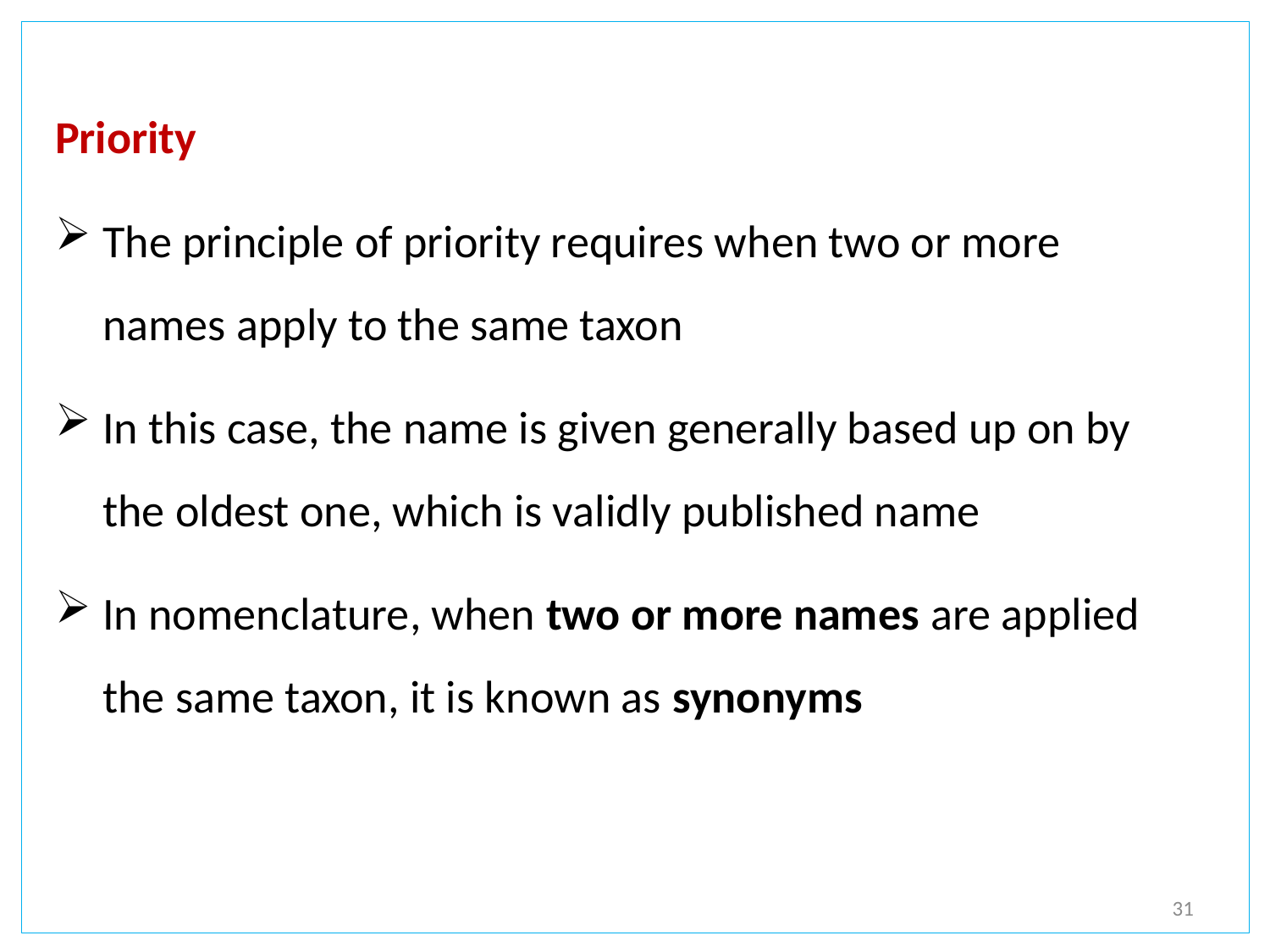

Priority
The principle of priority requires when two or more names apply to the same taxon
In this case, the name is given generally based up on by the oldest one, which is validly published name
In nomenclature, when two or more names are applied the same taxon, it is known as synonyms
31